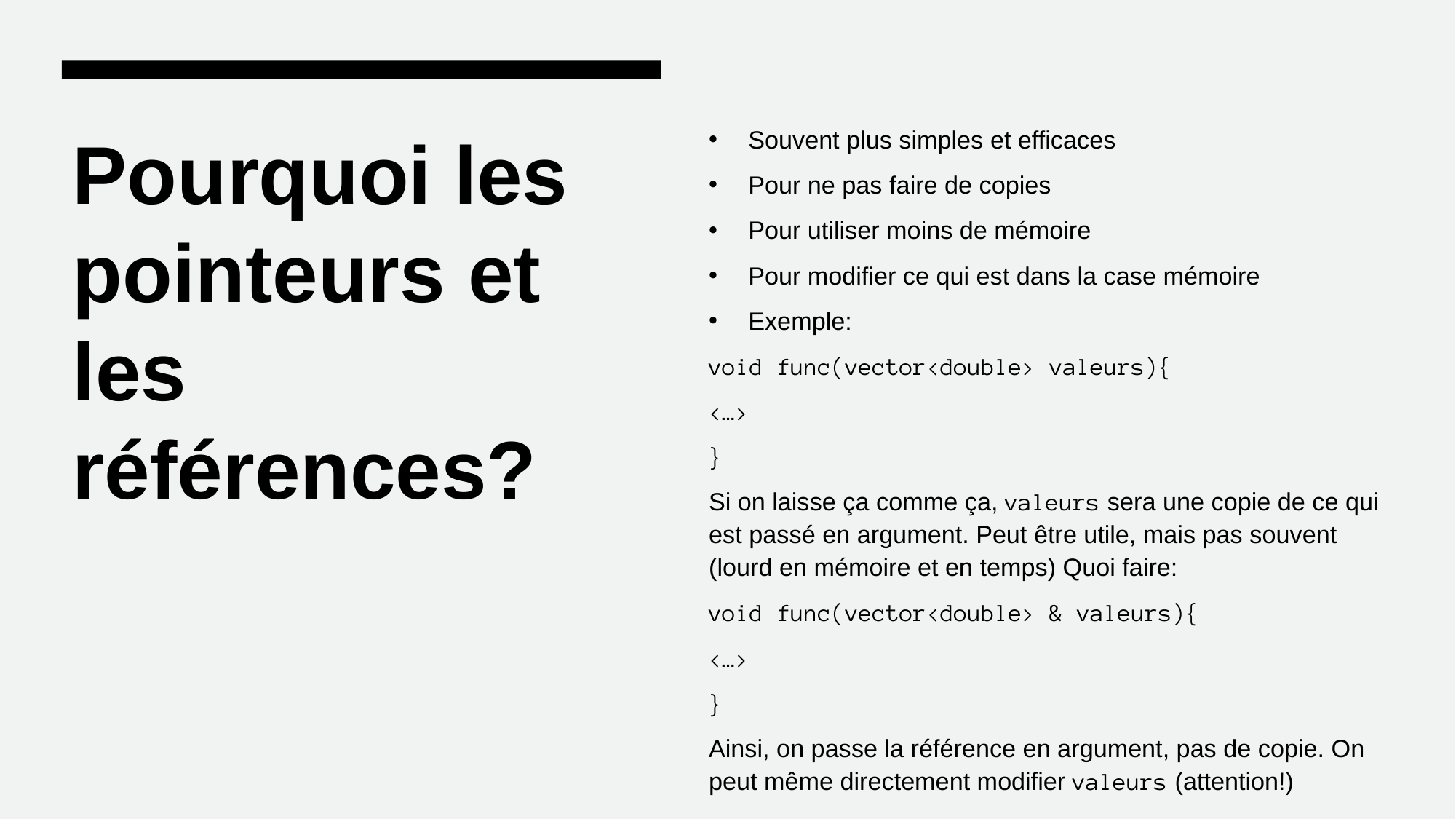

Souvent plus simples et efficaces
Pour ne pas faire de copies
Pour utiliser moins de mémoire
Pour modifier ce qui est dans la case mémoire
Exemple:
void func(vector<double> valeurs){
<…>
}
Si on laisse ça comme ça, valeurs sera une copie de ce qui est passé en argument. Peut être utile, mais pas souvent (lourd en mémoire et en temps) Quoi faire:
void func(vector<double> & valeurs){
<…>
}
Ainsi, on passe la référence en argument, pas de copie. On peut même directement modifier valeurs (attention!)
# Pourquoi les pointeurs et les références?